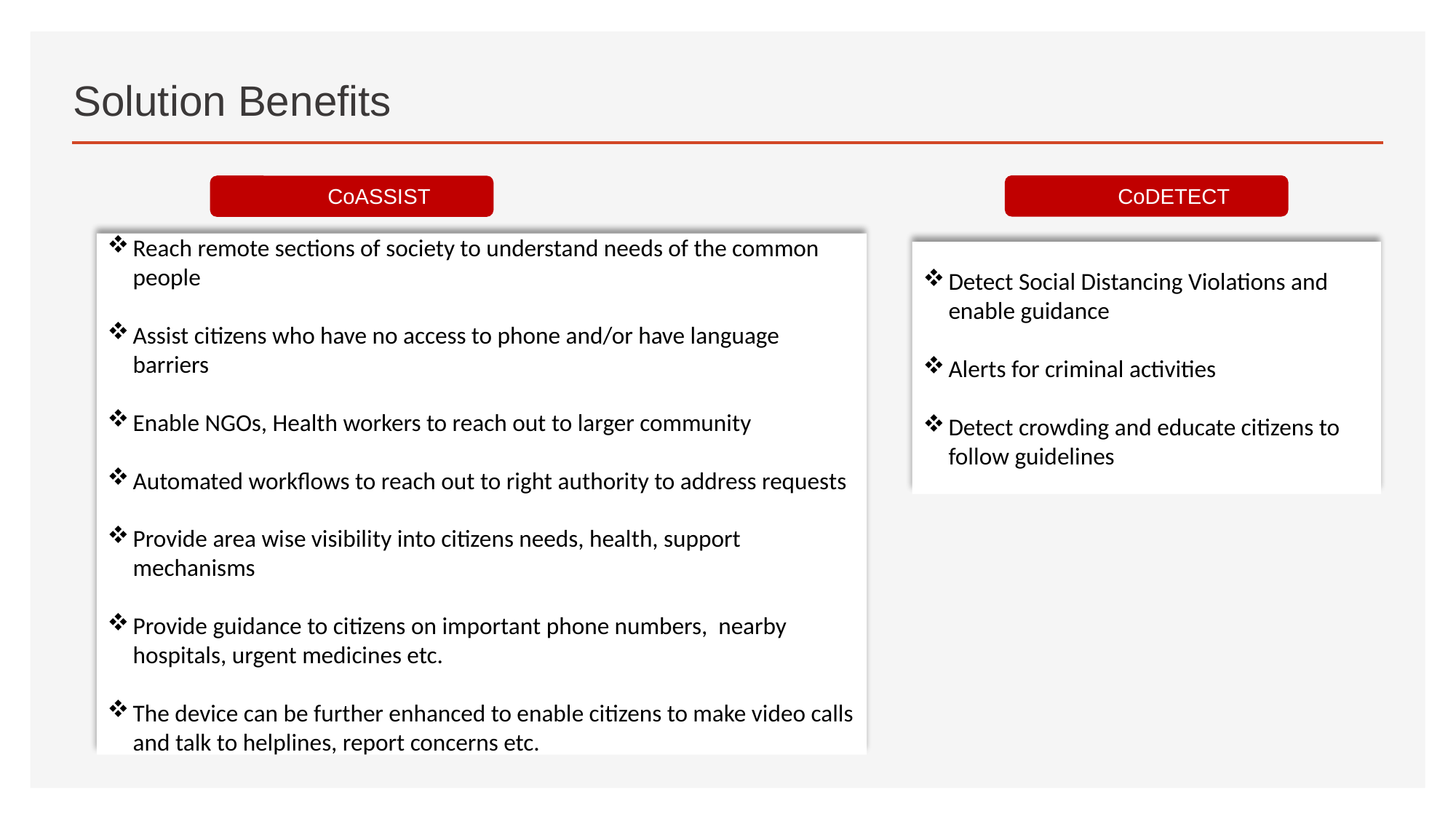

# Solution Benefits
CoDETECT
CoASSIST
Reach remote sections of society to understand needs of the common people

Assist citizens who have no access to phone and/or have language barriers

Enable NGOs, Health workers to reach out to larger community

Automated workflows to reach out to right authority to address requests

Provide area wise visibility into citizens needs, health, support mechanisms

Provide guidance to citizens on important phone numbers,  nearby hospitals, urgent medicines etc.

The device can be further enhanced to enable citizens to make video calls and talk to helplines, report concerns etc.
Detect Social Distancing Violations and enable guidance

Alerts for criminal activities

Detect crowding and educate citizens to follow guidelines